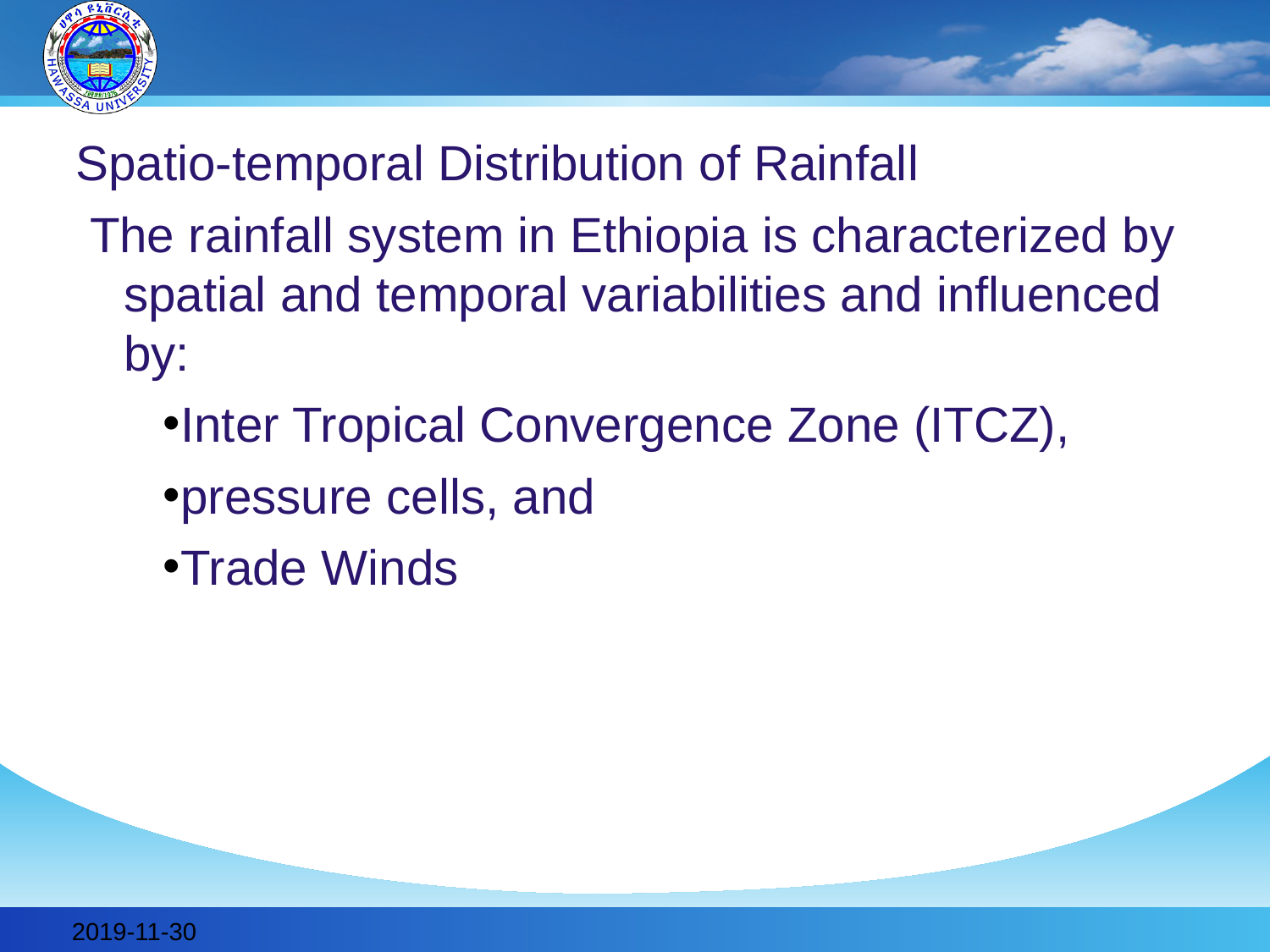

#
Spatio-temporal Distribution of Rainfall
 The rainfall system in Ethiopia is characterized by spatial and temporal variabilities and influenced by:
Inter Tropical Convergence Zone (ITCZ),
pressure cells, and
Trade Winds

2019-11-30